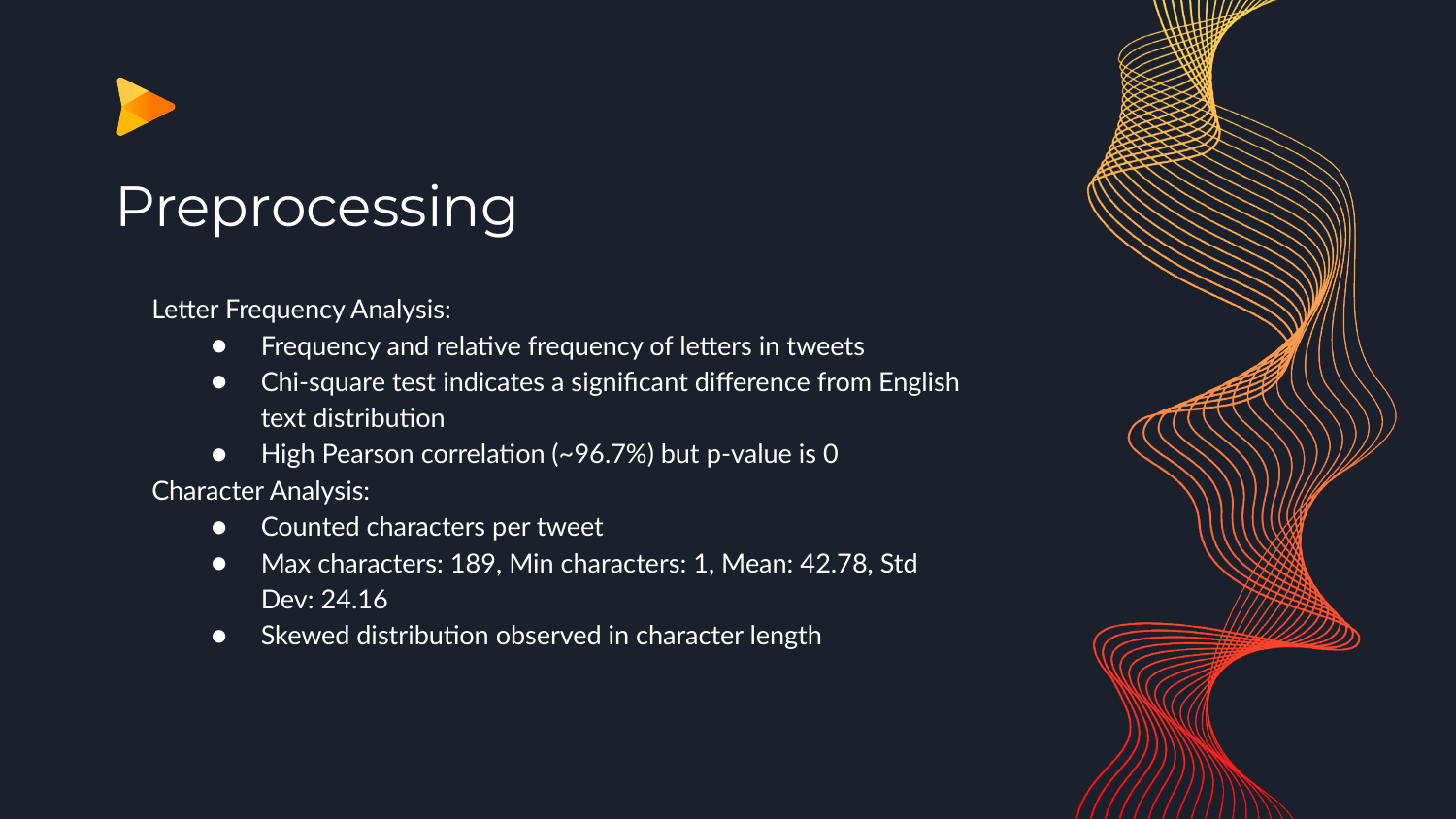

# Preprocessing
Letter Frequency Analysis:
Frequency and relative frequency of letters in tweets
Chi-square test indicates a significant difference from English text distribution
High Pearson correlation (~96.7%) but p-value is 0
Character Analysis:
Counted characters per tweet
Max characters: 189, Min characters: 1, Mean: 42.78, Std Dev: 24.16
Skewed distribution observed in character length